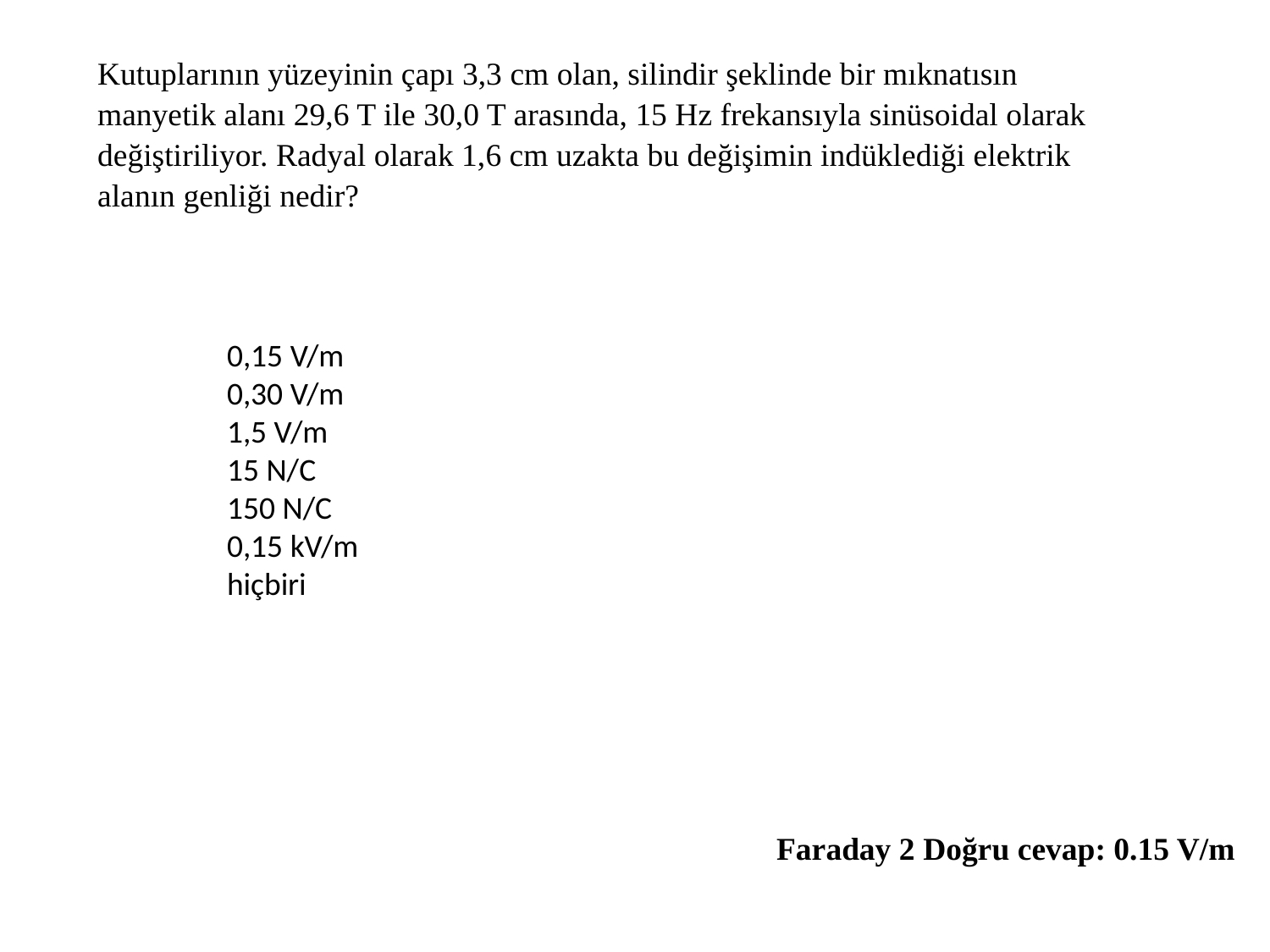

Kutuplarının yüzeyinin çapı 3,3 cm olan, silindir şeklinde bir mıknatısın manyetik alanı 29,6 T ile 30,0 T arasında, 15 Hz frekansıyla sinüsoidal olarak değiştiriliyor. Radyal olarak 1,6 cm uzakta bu değişimin indüklediği elektrik alanın genliği nedir?
0,15 V/m
0,30 V/m
1,5 V/m
15 N/C
150 N/C
0,15 kV/m
hiçbiri
Faraday 2 Doğru cevap: 0.15 V/m